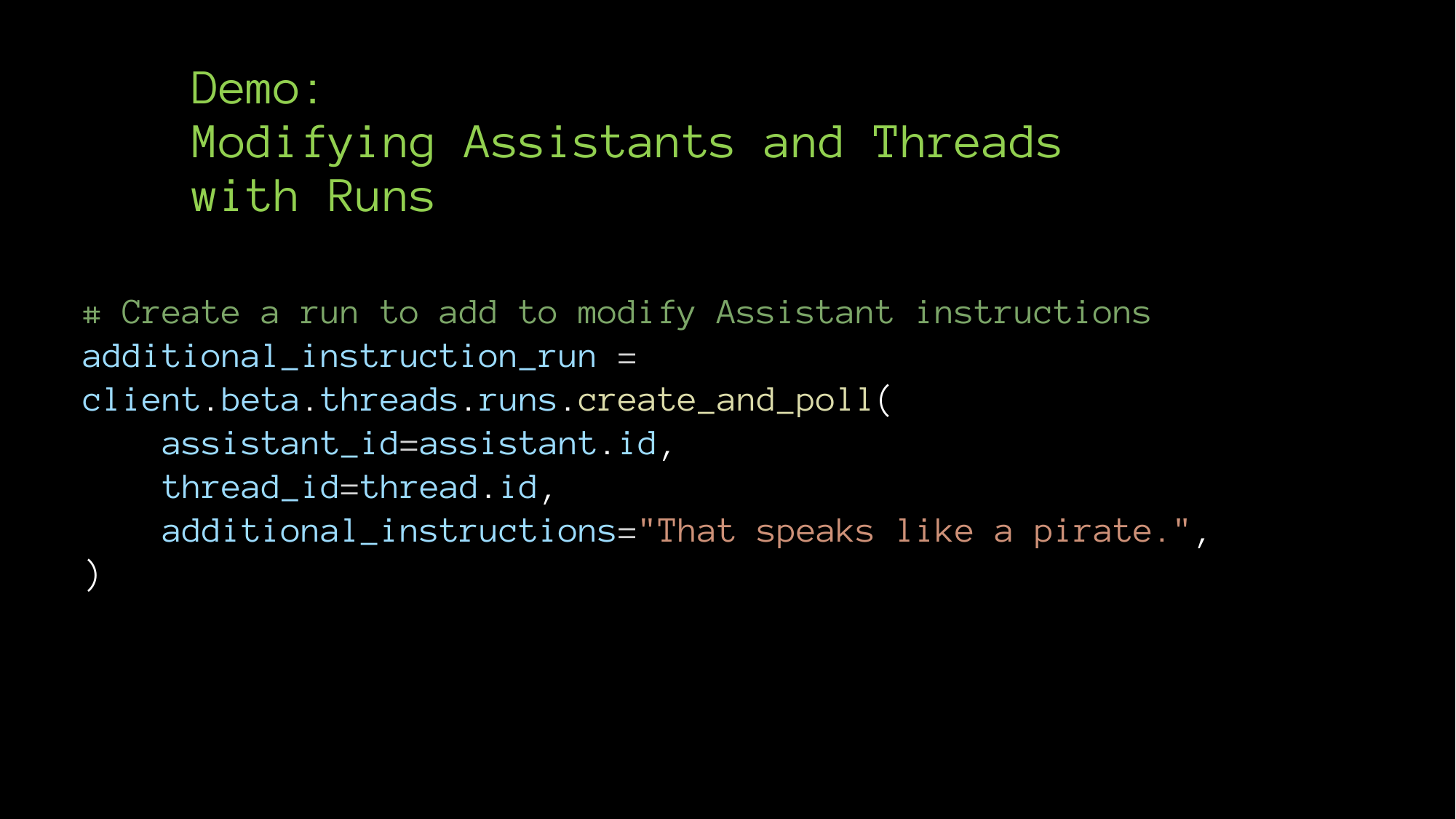

# Demo: Modifying Assistants and Threads with Runs
# Create a run to add to modify Assistant instructions
additional_instruction_run = client.beta.threads.runs.create_and_poll(
    assistant_id=assistant.id,
    thread_id=thread.id,
    additional_instructions="That speaks like a pirate.",
)